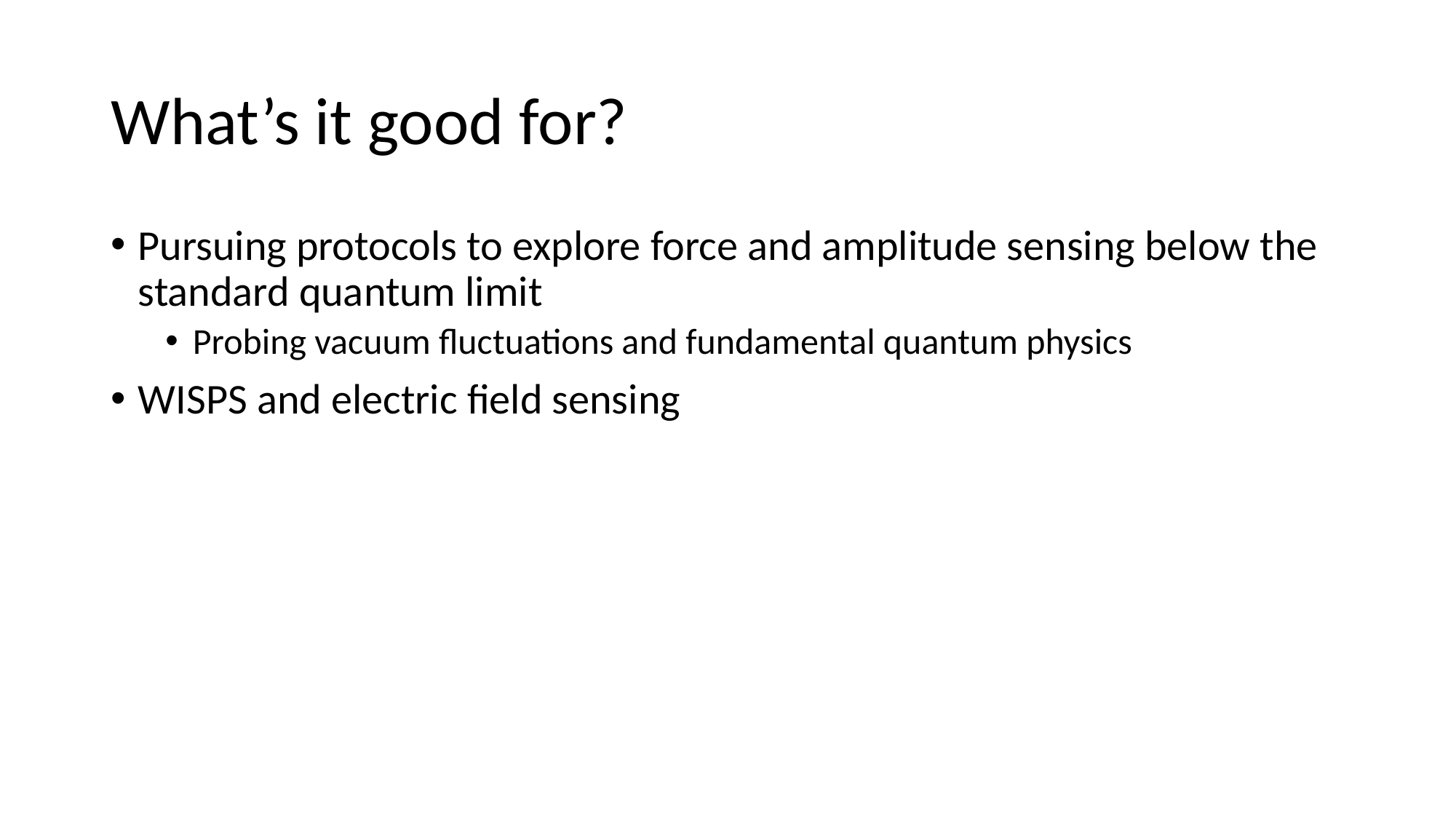

# What’s it good for?
Pursuing protocols to explore force and amplitude sensing below the standard quantum limit
Probing vacuum fluctuations and fundamental quantum physics
WISPS and electric field sensing